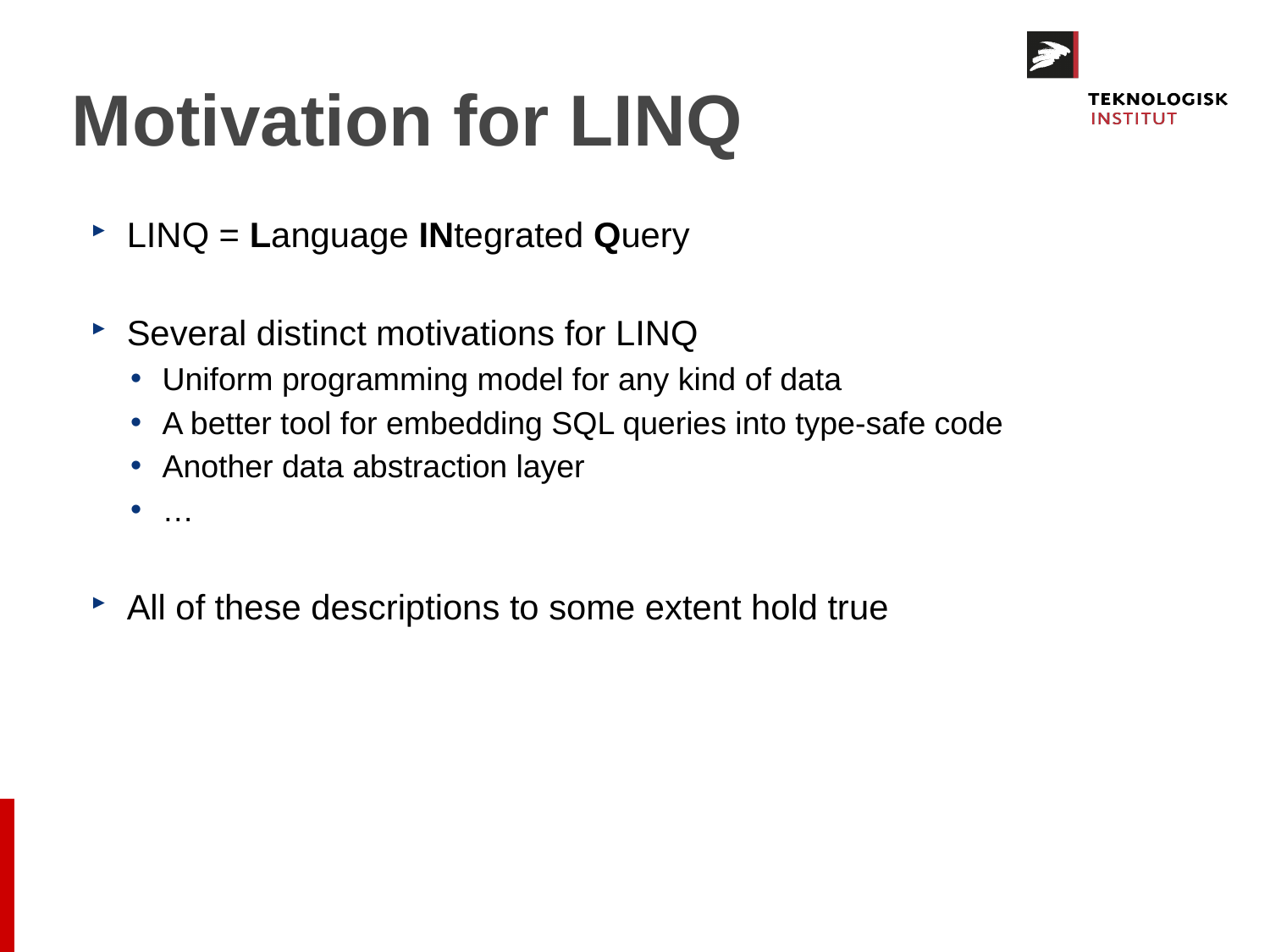

# Motivation for LINQ
LINQ = Language INtegrated Query

Several distinct motivations for LINQ
Uniform programming model for any kind of data
A better tool for embedding SQL queries into type-safe code
Another data abstraction layer
…

All of these descriptions to some extent hold true